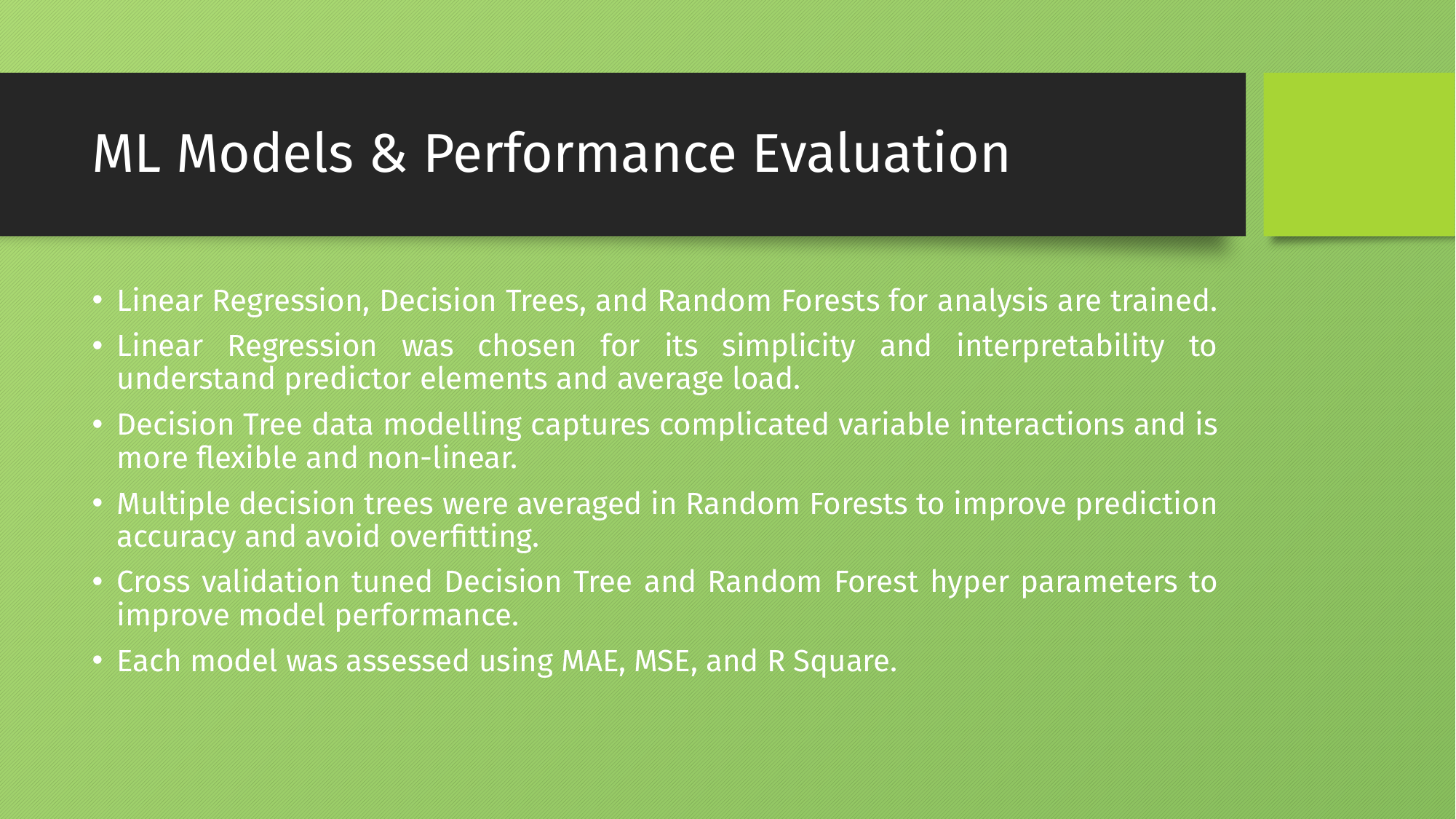

# ML Models & Performance Evaluation
Linear Regression, Decision Trees, and Random Forests for analysis are trained.
Linear Regression was chosen for its simplicity and interpretability to understand predictor elements and average load.
Decision Tree data modelling captures complicated variable interactions and is more flexible and non-linear.
Multiple decision trees were averaged in Random Forests to improve prediction accuracy and avoid overfitting.
Cross validation tuned Decision Tree and Random Forest hyper parameters to improve model performance.
Each model was assessed using MAE, MSE, and R Square.